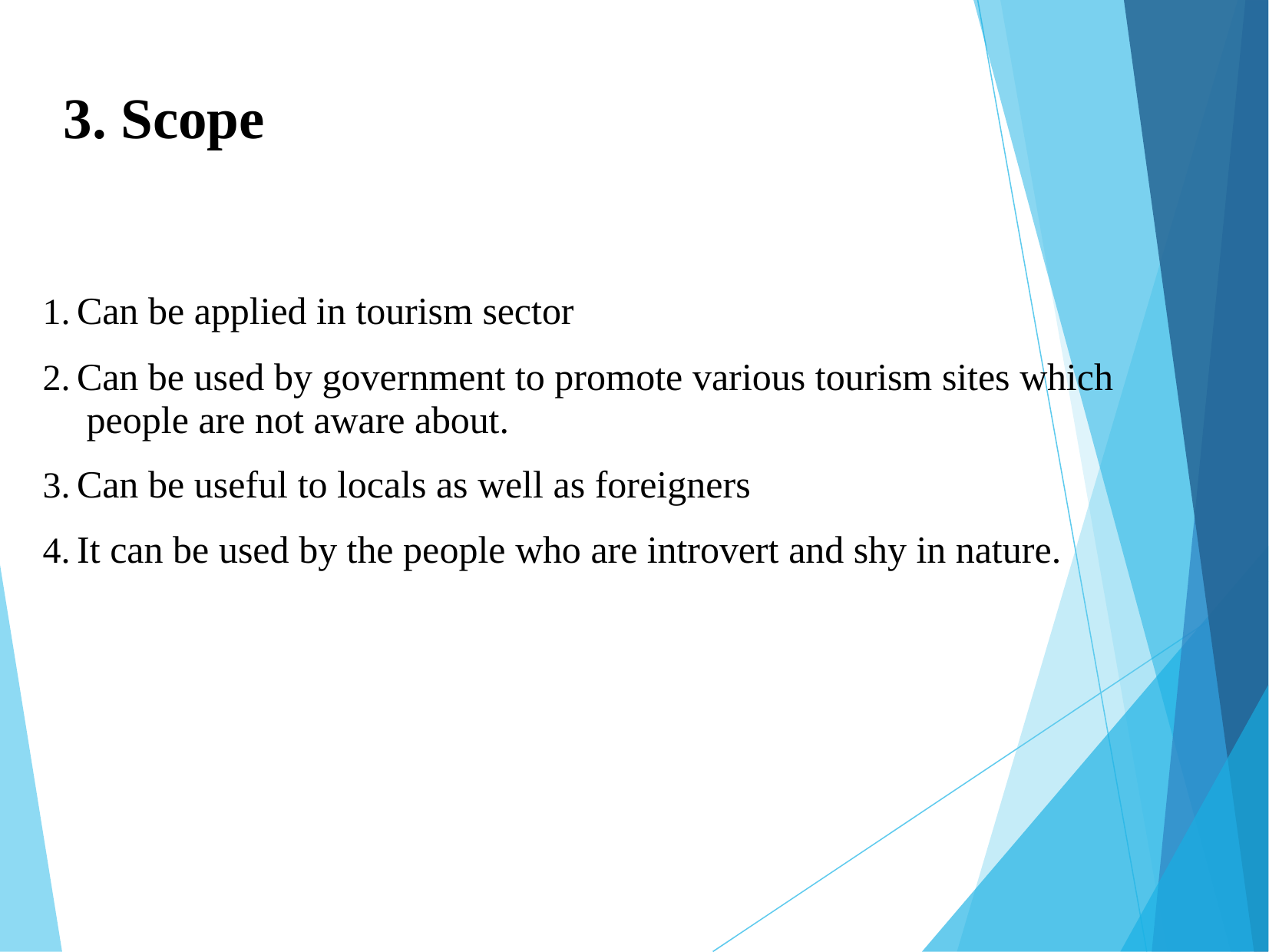

# 3. Scope
Can be applied in tourism sector
Can be used by government to promote various tourism sites which  people are not aware about.
Can be useful to locals as well as foreigners
It can be used by the people who are introvert and shy in nature.